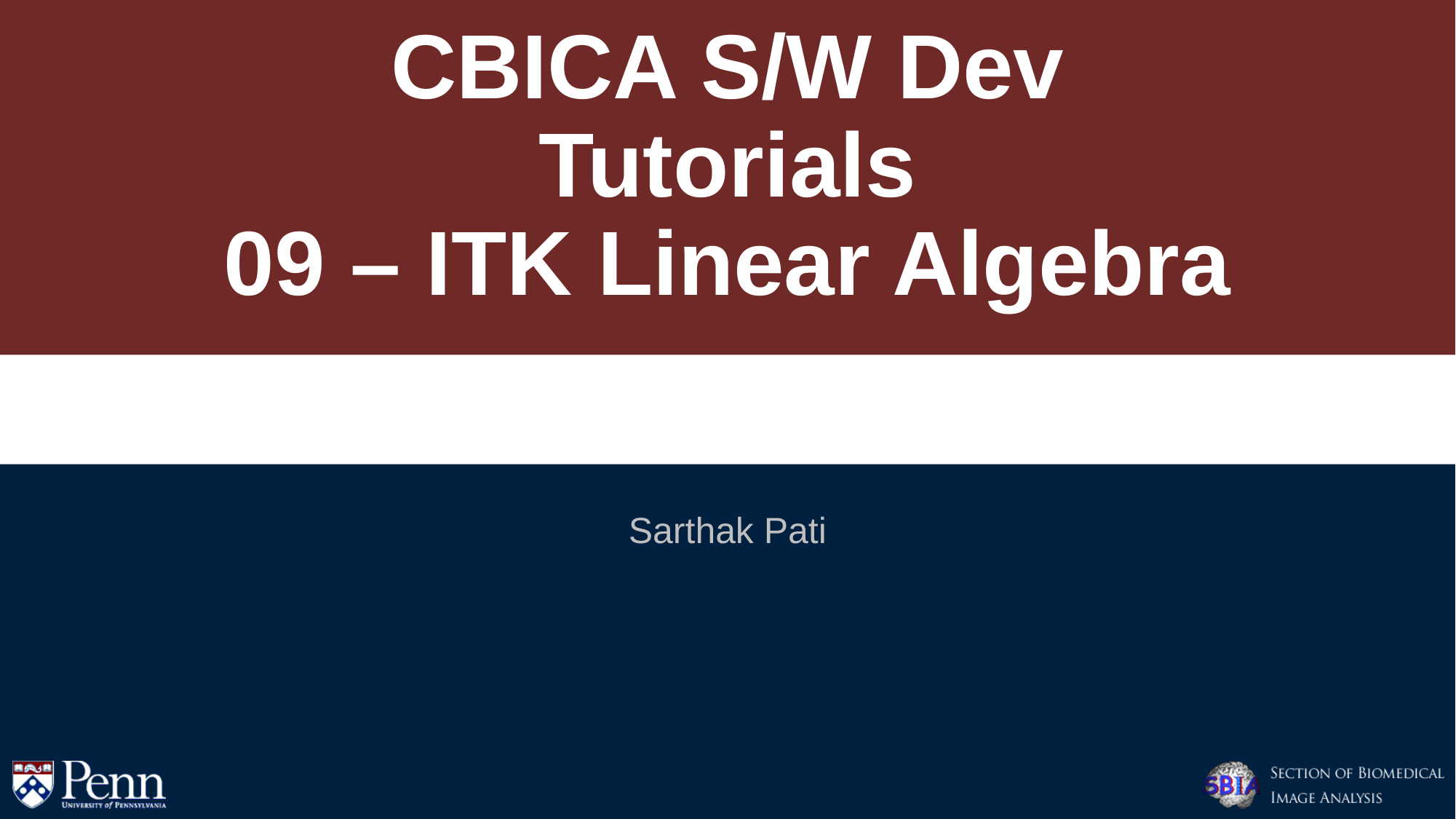

# CBICA S/W Dev Tutorials 09 – ITK Linear Algebra
Sarthak Pati